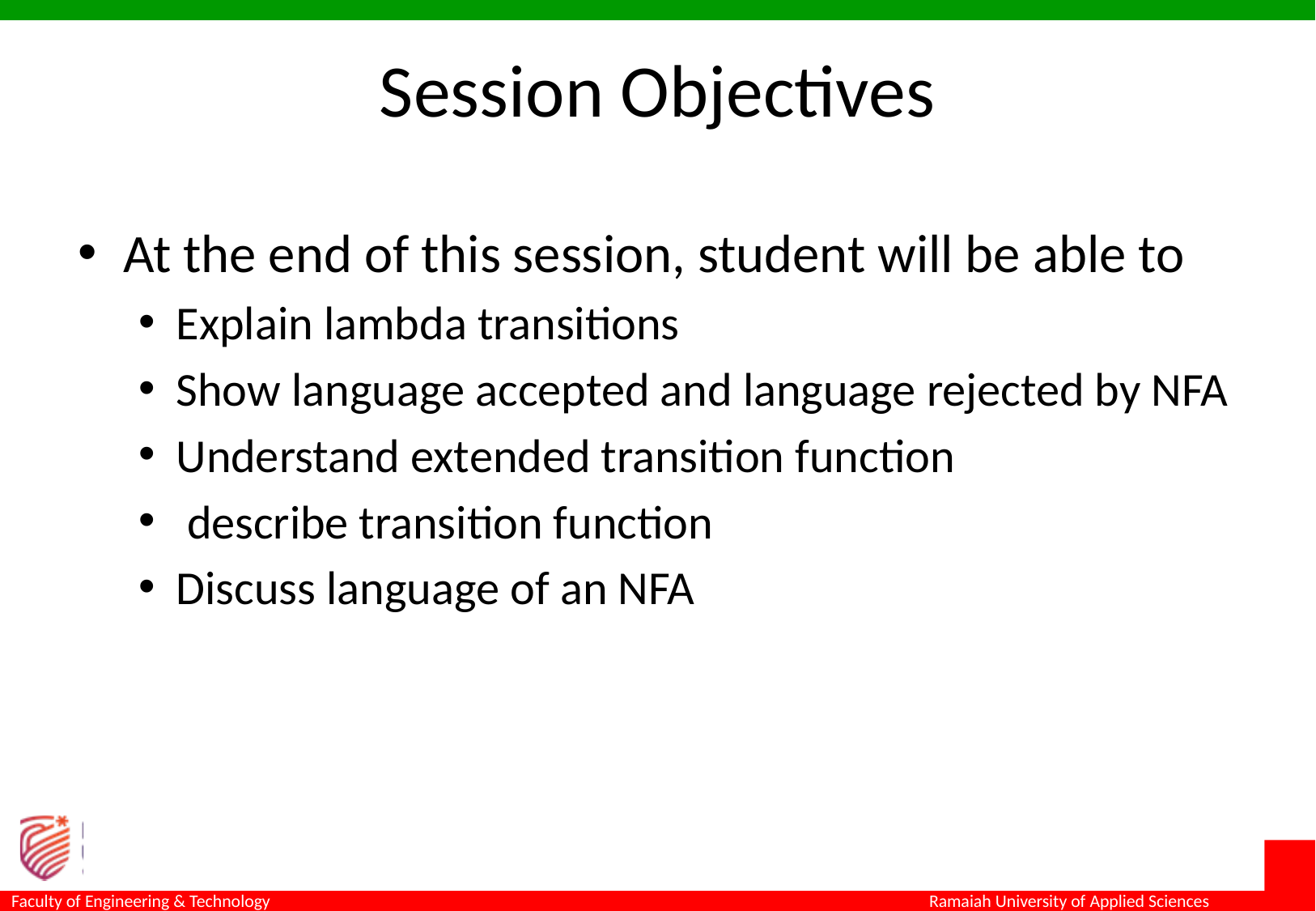

# Session Objectives
At the end of this session, student will be able to
Explain lambda transitions
Show language accepted and language rejected by NFA
Understand extended transition function
 describe transition function
Discuss language of an NFA